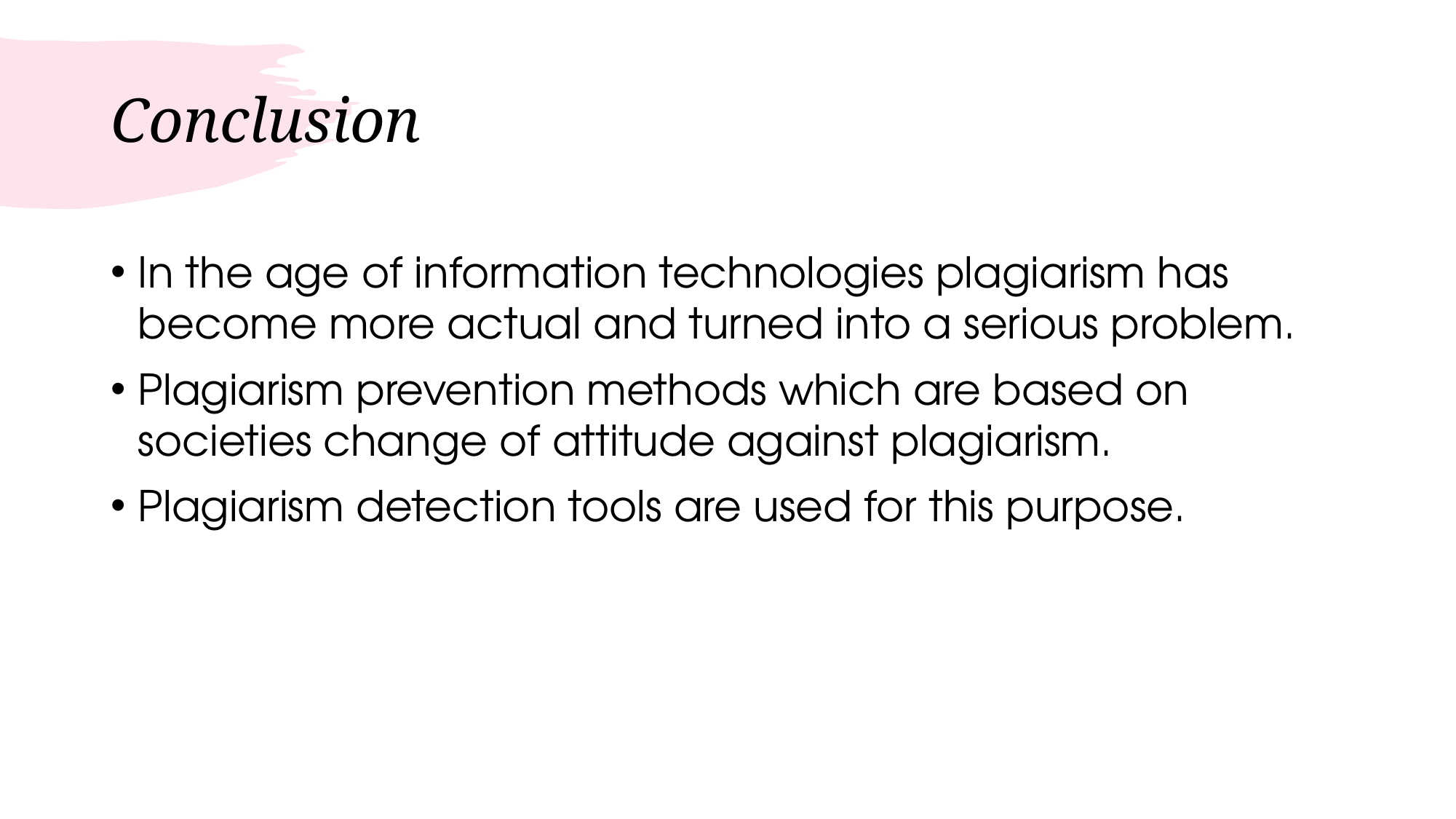

# Conclusion
In the age of information technologies plagiarism has become more actual and turned into a serious problem.
Plagiarism prevention methods which are based on societies change of attitude against plagiarism.
Plagiarism detection tools are used for this purpose.